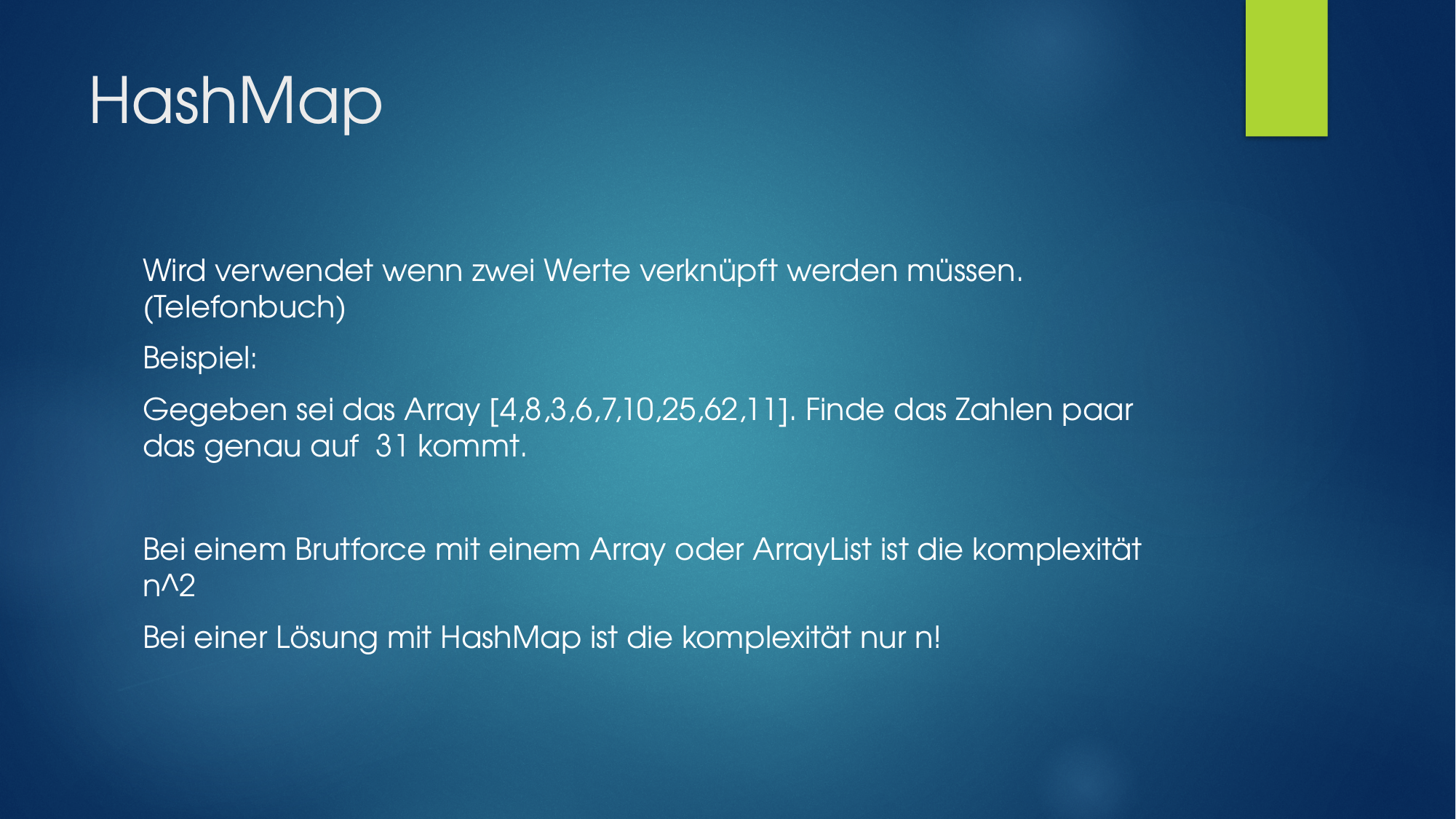

# HashMap
Wird verwendet wenn zwei Werte verknüpft werden müssen. (Telefonbuch)
Beispiel:
Gegeben sei das Array [4,8,3,6,7,10,25,62,11]. Finde das Zahlen paar das genau auf  31 kommt.

Bei einem Brutforce mit einem Array oder ArrayList ist die komplexität n^2
Bei einer Lösung mit HashMap ist die komplexität nur n!